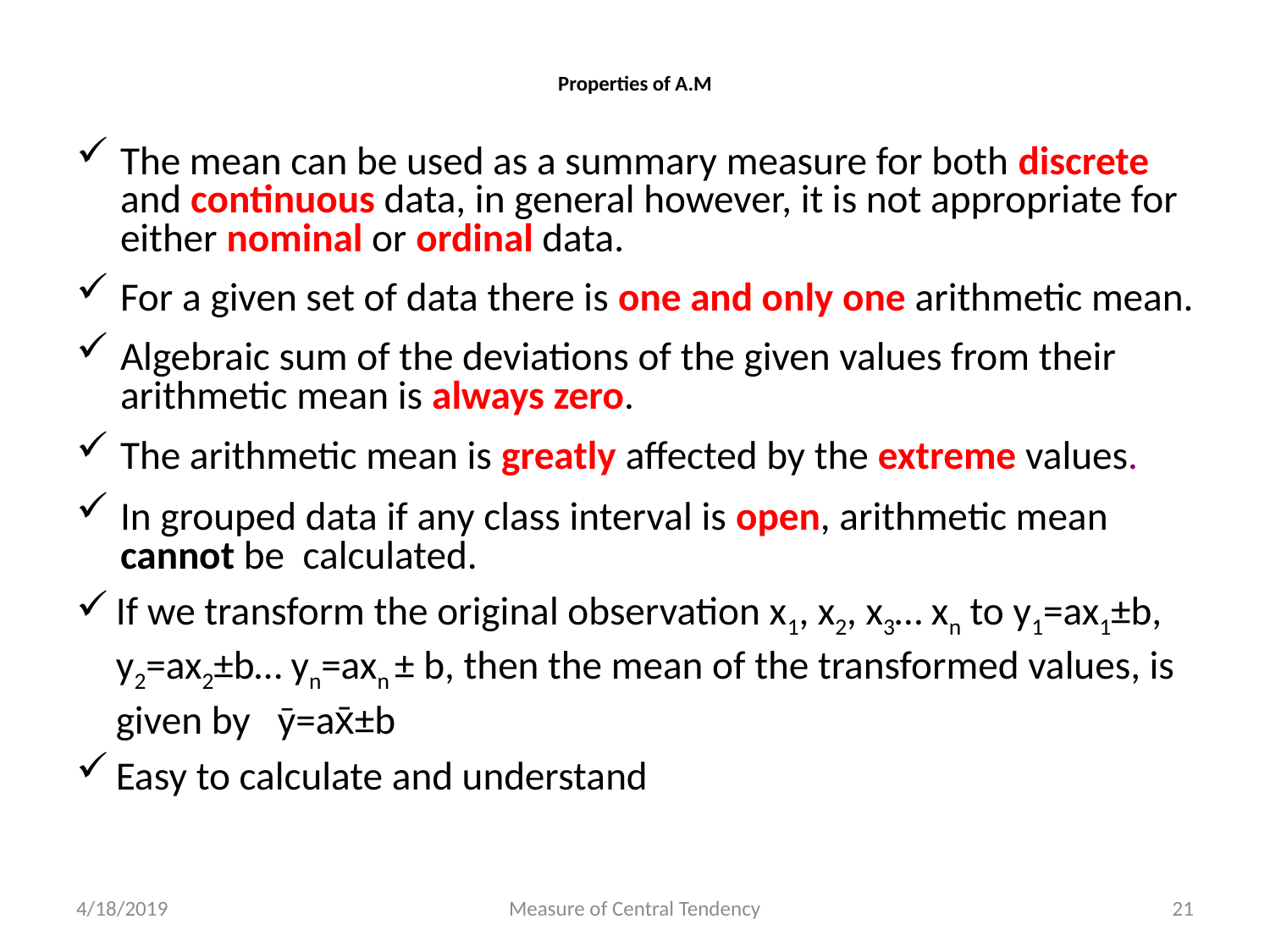

# Properties of A.M
The mean can be used as a summary measure for both discrete and continuous data, in general however, it is not appropriate for either nominal or ordinal data.

For a given set of data there is one and only one arithmetic mean.

Algebraic sum of the deviations of the given values from their arithmetic mean is always zero.

The arithmetic mean is greatly affected by the extreme values.

In grouped data if any class interval is open, arithmetic mean cannot be  calculated.
If we transform the original observation x1, x2, x3… xn to y1=ax1±b, y2=ax2±b… yn=axn ± b, then the mean of the transformed values, is given by   ȳ=ax̄±b
Easy to calculate and understand

4/18/2019
Measure of Central Tendency
21